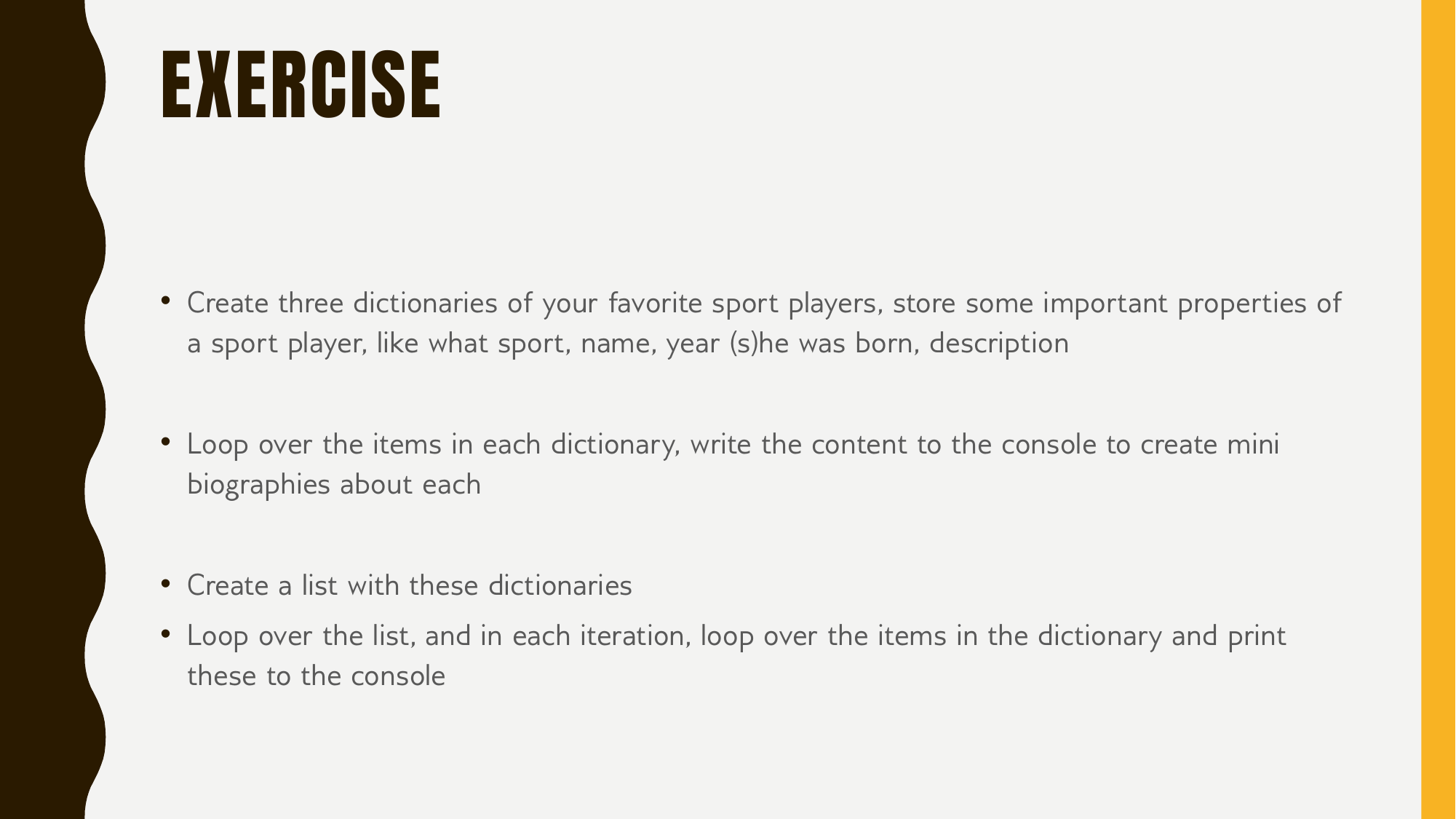

# Exercise
Create three dictionaries of your favorite sport players, store some important properties of a sport player, like what sport, name, year (s)he was born, description

Loop over the items in each dictionary, write the content to the console to create mini biographies about each

Create a list with these dictionaries
Loop over the list, and in each iteration, loop over the items in the dictionary and print these to the console